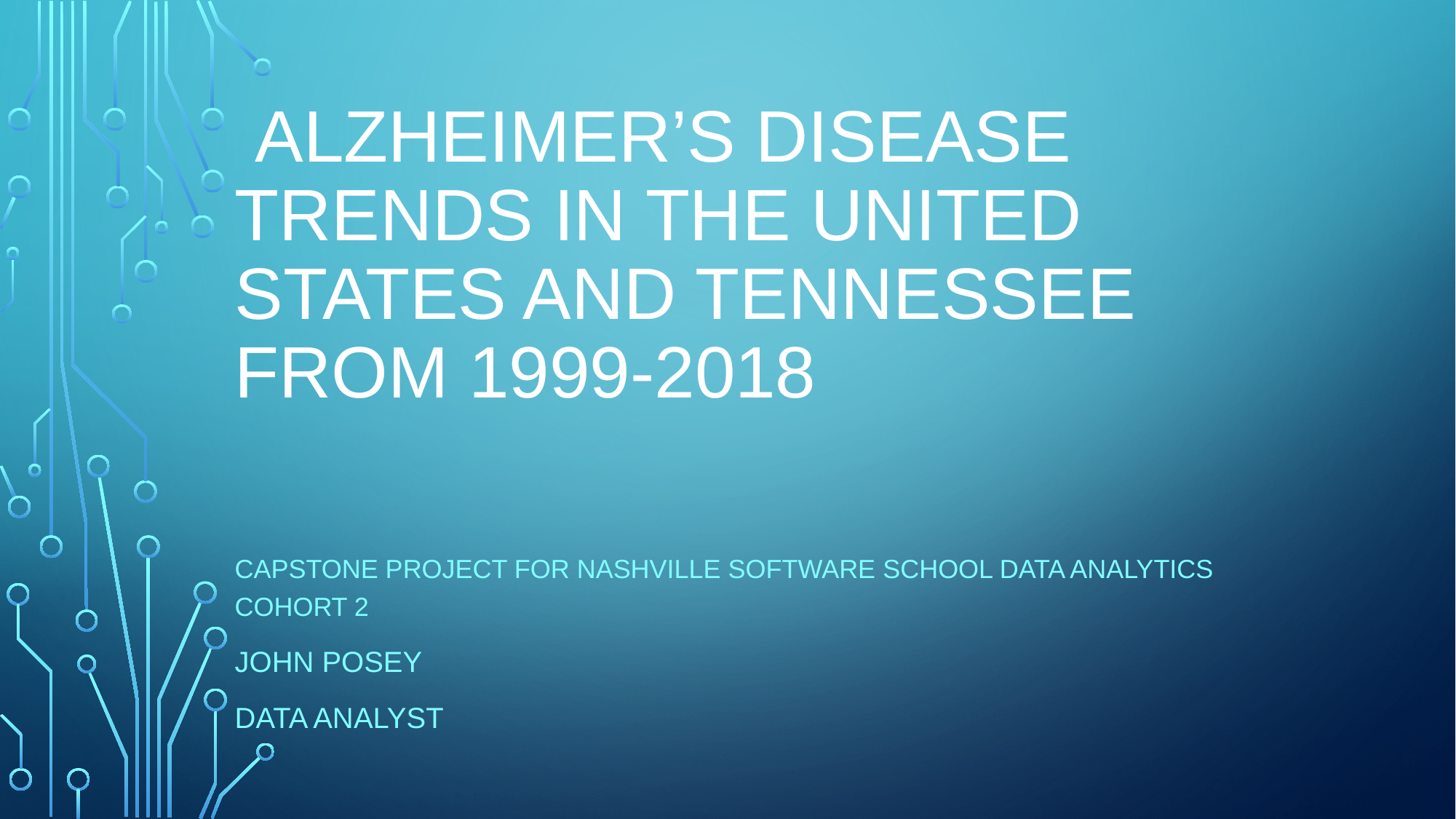

# Alzheimer’s Disease Trends in the United States and Tennessee from 1999-2018
Capstone Project for Nashville Software School Data Analytics Cohort 2
John Posey
Data Analyst